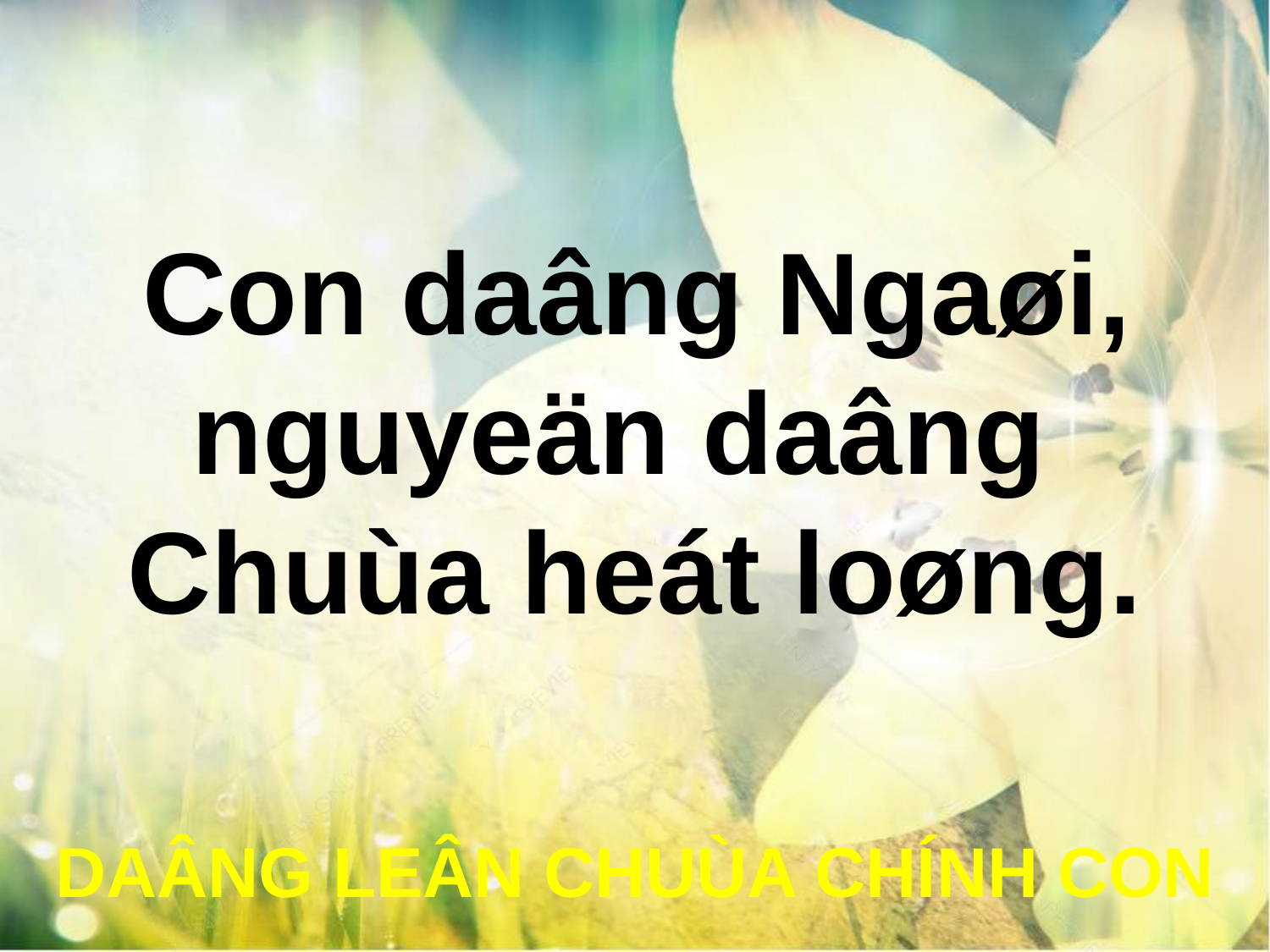

Con daâng Ngaøi,
nguyeän daâng
Chuùa heát loøng.
DAÂNG LEÂN CHUÙA CHÍNH CON